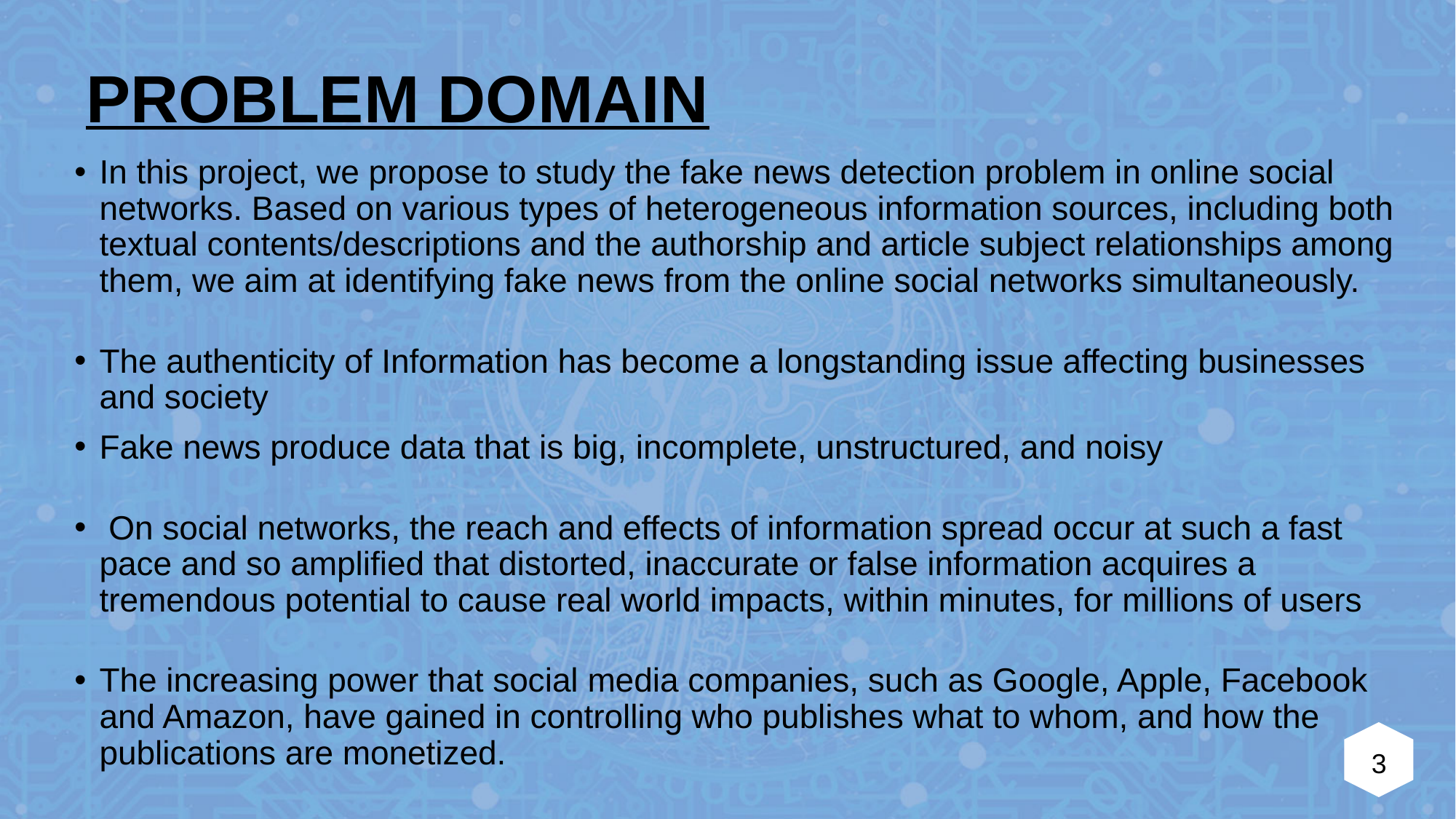

PROBLEM DOMAIN
In this project, we propose to study the fake news detection problem in online social networks. Based on various types of heterogeneous information sources, including both textual contents/descriptions and the authorship and article subject relationships among them, we aim at identifying fake news from the online social networks simultaneously.

The authenticity of Information has become a longstanding issue affecting businesses and society
Fake news produce data that is big, incomplete, unstructured, and noisy

 On social networks, the reach and effects of information spread occur at such a fast pace and so amplified that distorted, inaccurate or false information acquires a tremendous potential to cause real world impacts, within minutes, for millions of users

The increasing power that social media companies, such as Google, Apple, Facebook and Amazon, have gained in controlling who publishes what to whom, and how the publications are monetized.

3